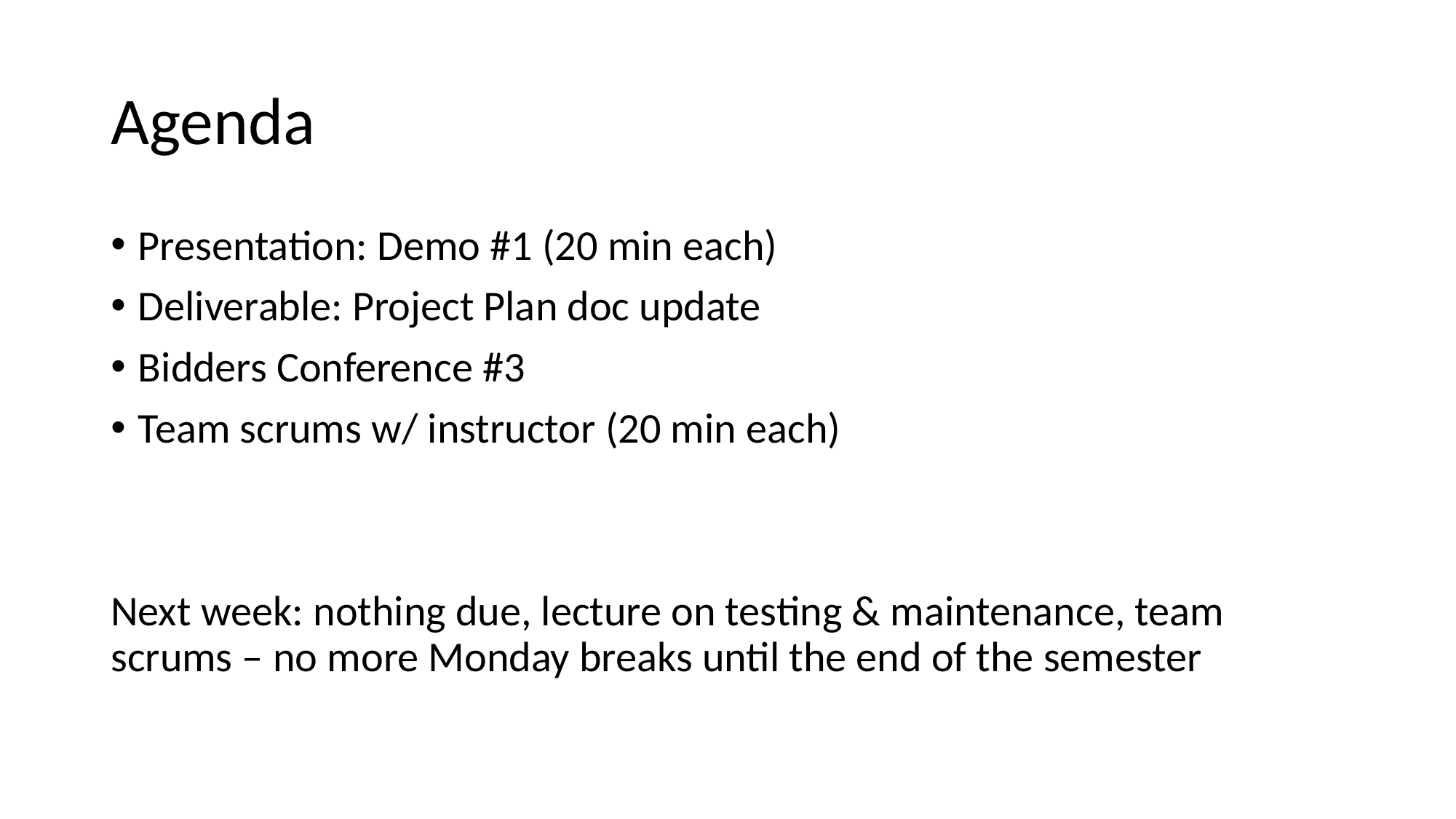

# Agenda
Presentation: Demo #1 (20 min each)
Deliverable: Project Plan doc update
Bidders Conference #3
Team scrums w/ instructor (20 min each)

Next week: nothing due, lecture on testing & maintenance, team scrums – no more Monday breaks until the end of the semester